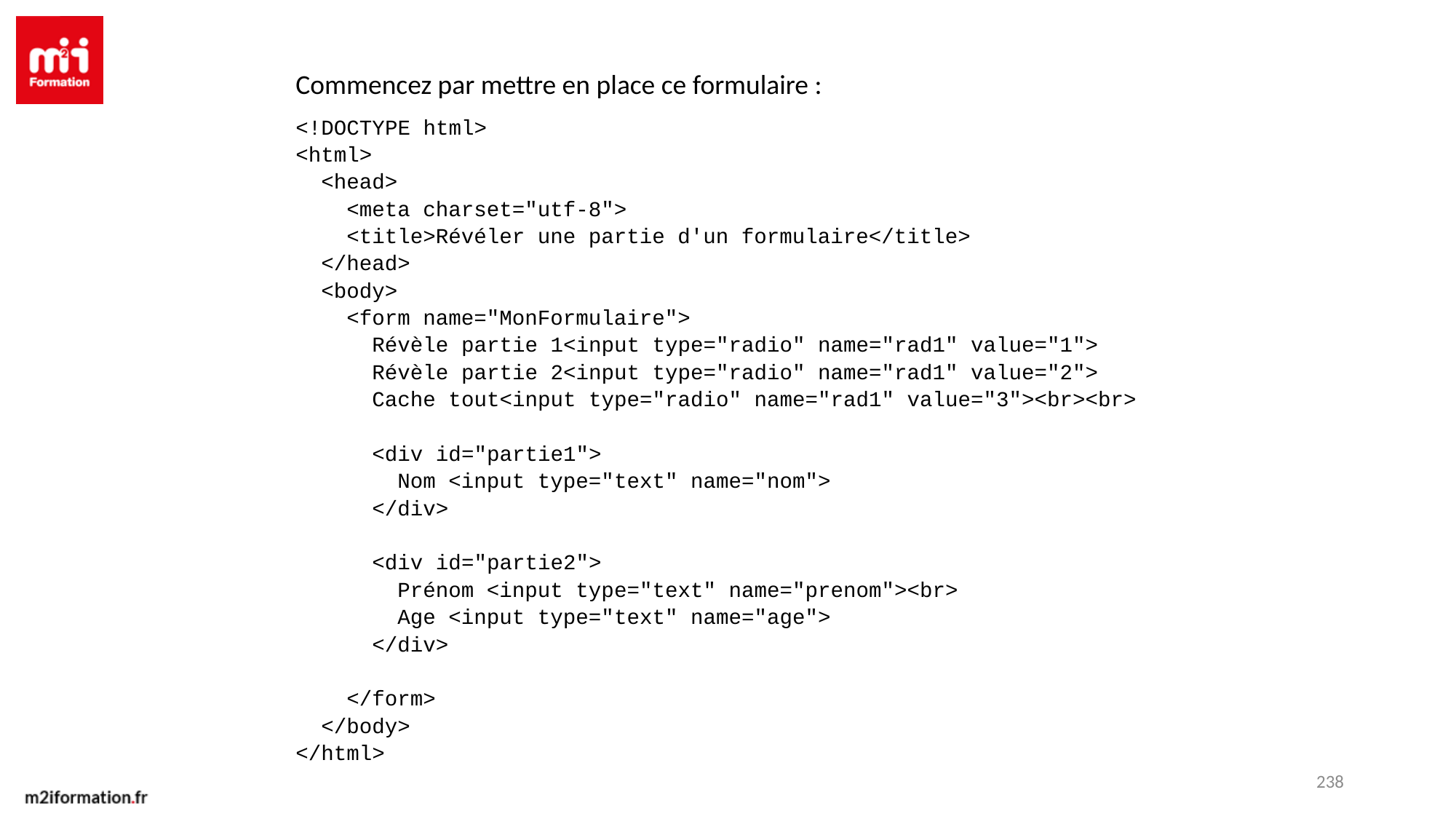

Commencez par mettre en place ce formulaire :
<!DOCTYPE html>
<html>
  <head>
    <meta charset="utf-8">
    <title>Révéler une partie d'un formulaire</title>
  </head>
  <body>
    <form name="MonFormulaire">
      Révèle partie 1<input type="radio" name="rad1" value="1">
      Révèle partie 2<input type="radio" name="rad1" value="2">
      Cache tout<input type="radio" name="rad1" value="3"><br><br>

      <div id="partie1">
        Nom <input type="text" name="nom">
      </div>

      <div id="partie2">
        Prénom <input type="text" name="prenom"><br>
        Age <input type="text" name="age">
      </div>

    </form>
  </body>
</html>
238